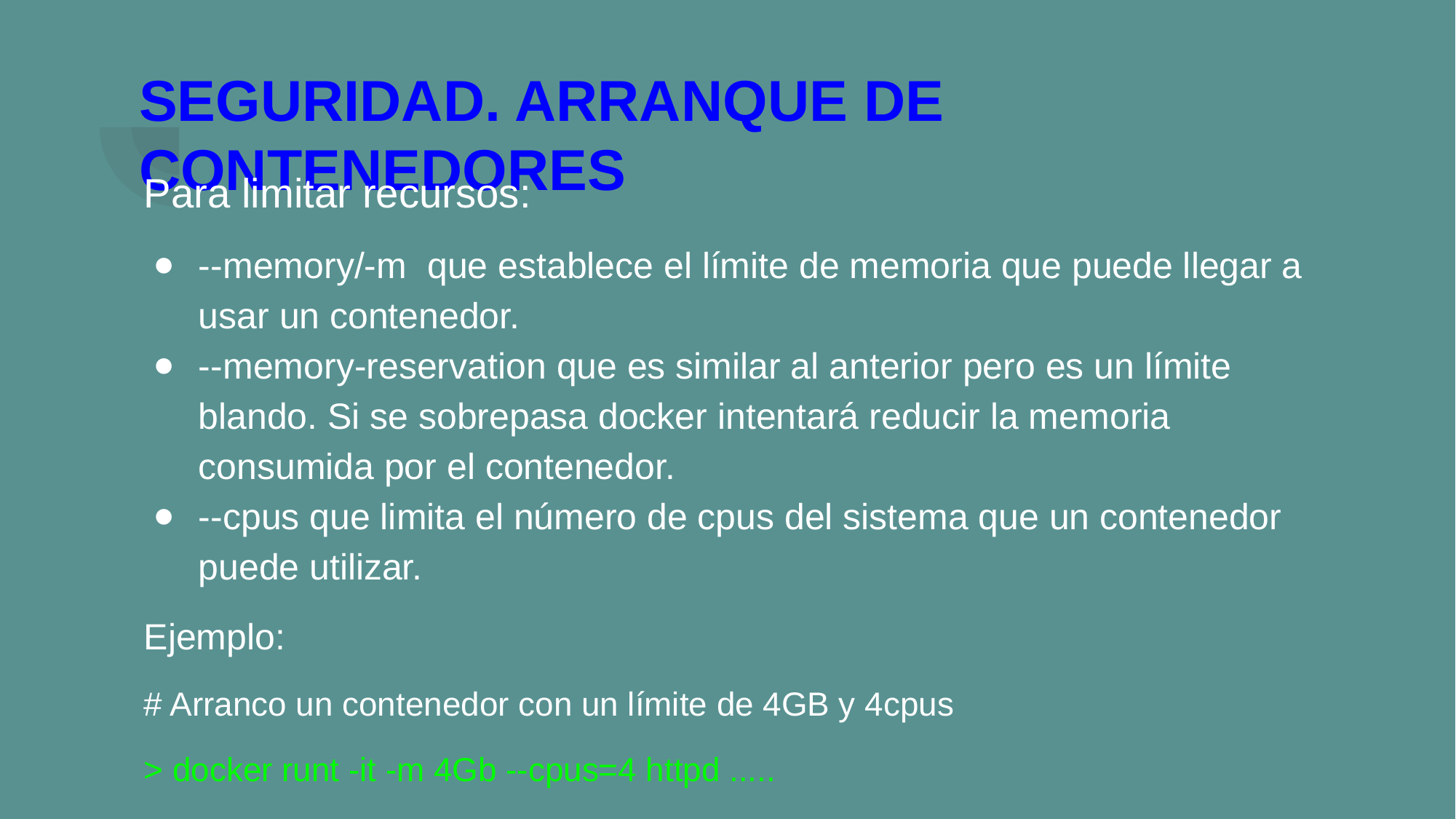

# SEGURIDAD. ARRANQUE DE CONTENEDORES
Para limitar recursos:
--memory/-m  que establece el límite de memoria que puede llegar a usar un contenedor.
--memory-reservation que es similar al anterior pero es un límite blando. Si se sobrepasa docker intentará reducir la memoria consumida por el contenedor.
--cpus que limita el número de cpus del sistema que un contenedor puede utilizar.
Ejemplo:
# Arranco un contenedor con un límite de 4GB y 4cpus
> docker runt -it -m 4Gb --cpus=4 httpd .....